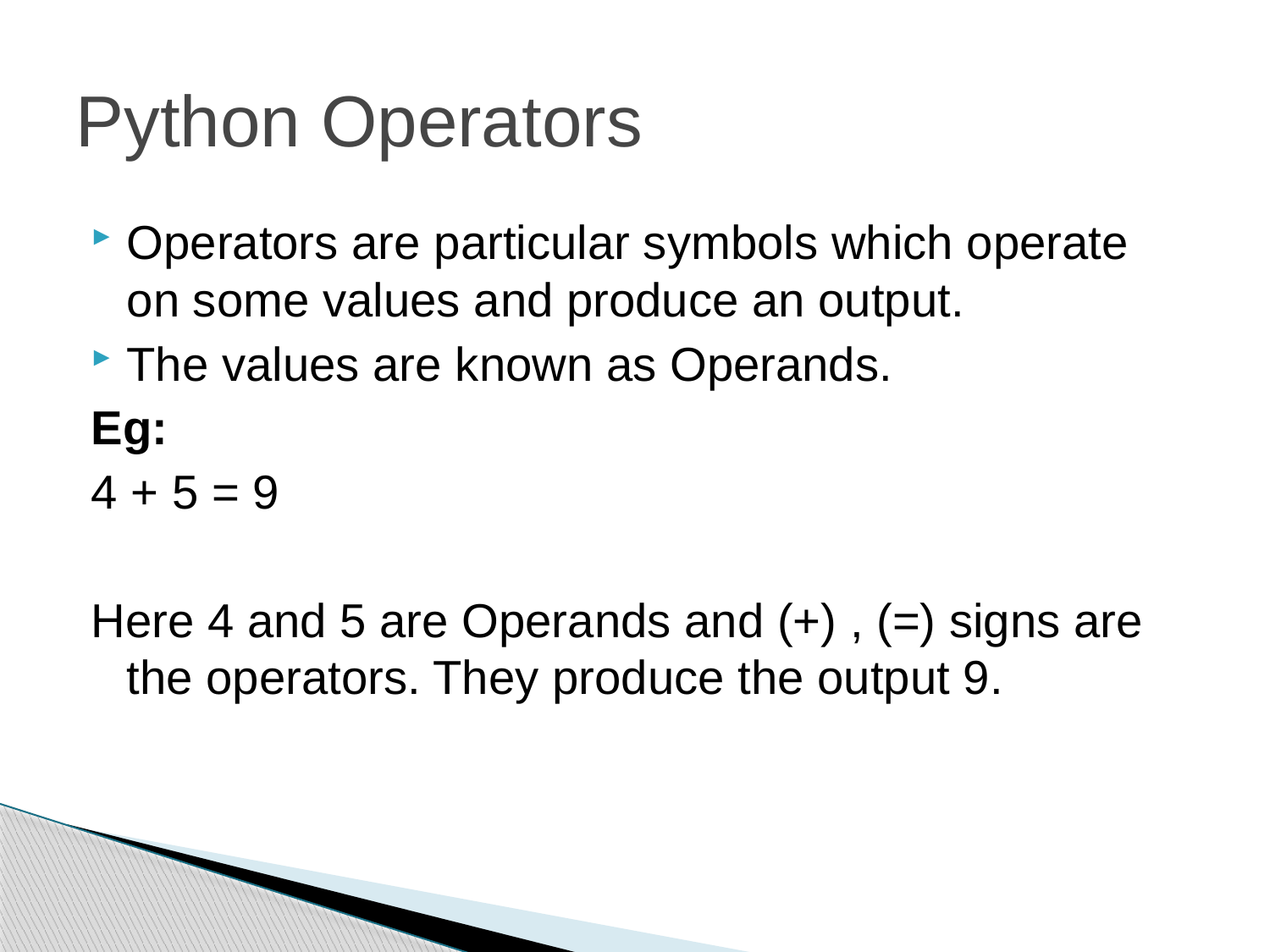

# Python Operators
Operators are particular symbols which operate on some values and produce an output.
The values are known as Operands.
Eg:
4 + 5 = 9

Here 4 and 5 are Operands and (+) , (=) signs are the operators. They produce the output 9.